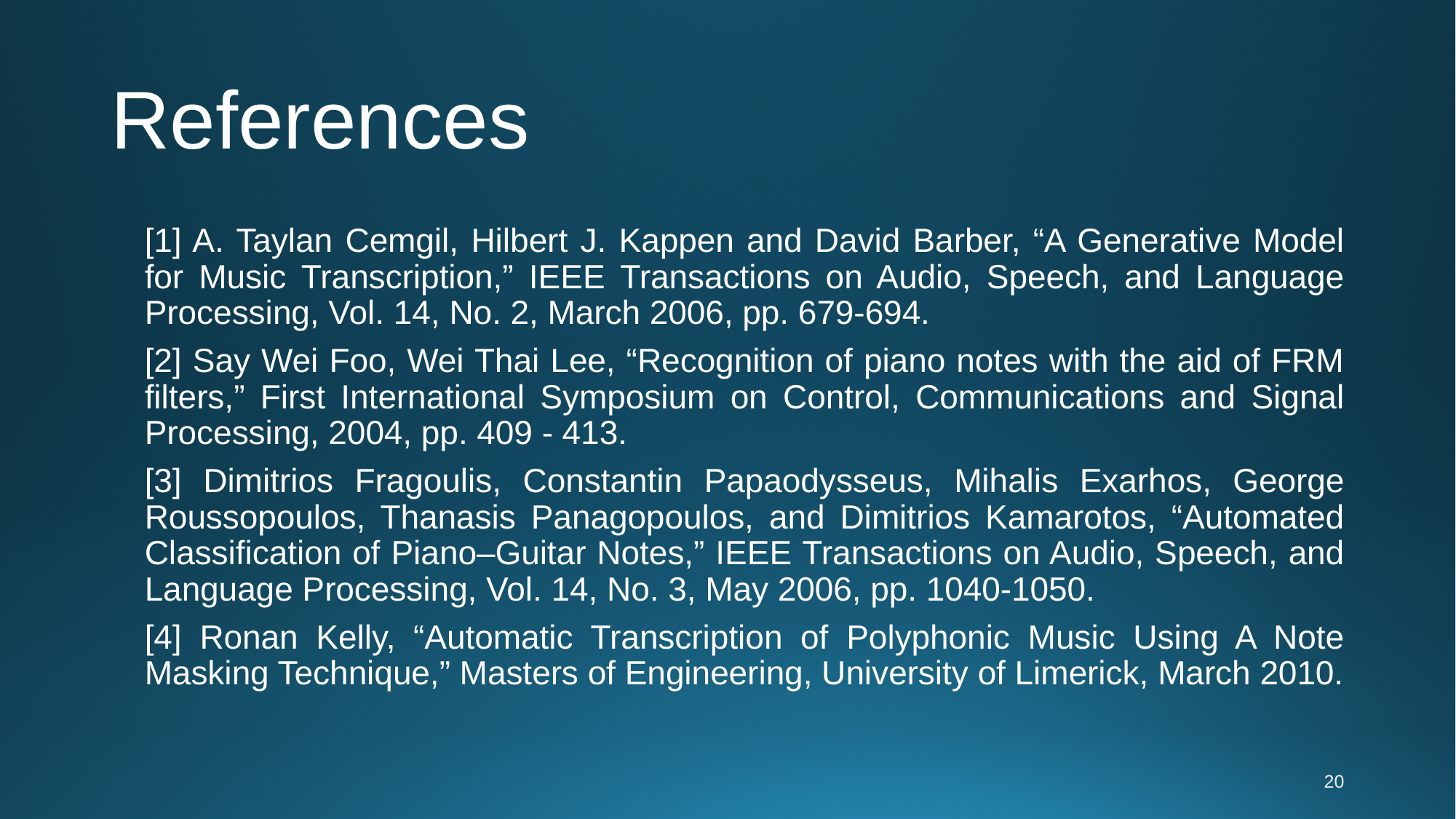

# References
[1] A. Taylan Cemgil, Hilbert J. Kappen and David Barber, “A Generative Model for Music Transcription,” IEEE Transactions on Audio, Speech, and Language Processing, Vol. 14, No. 2, March 2006, pp. 679-694.
[2] Say Wei Foo, Wei Thai Lee, “Recognition of piano notes with the aid of FRM filters,” First International Symposium on Control, Communications and Signal Processing, 2004, pp. 409 - 413.
[3] Dimitrios Fragoulis, Constantin Papaodysseus, Mihalis Exarhos, George Roussopoulos, Thanasis Panagopoulos, and Dimitrios Kamarotos, “Automated Classification of Piano–Guitar Notes,” IEEE Transactions on Audio, Speech, and Language Processing, Vol. 14, No. 3, May 2006, pp. 1040-1050.
[4] Ronan Kelly, “Automatic Transcription of Polyphonic Music Using A Note Masking Technique,” Masters of Engineering, University of Limerick, March 2010.
20